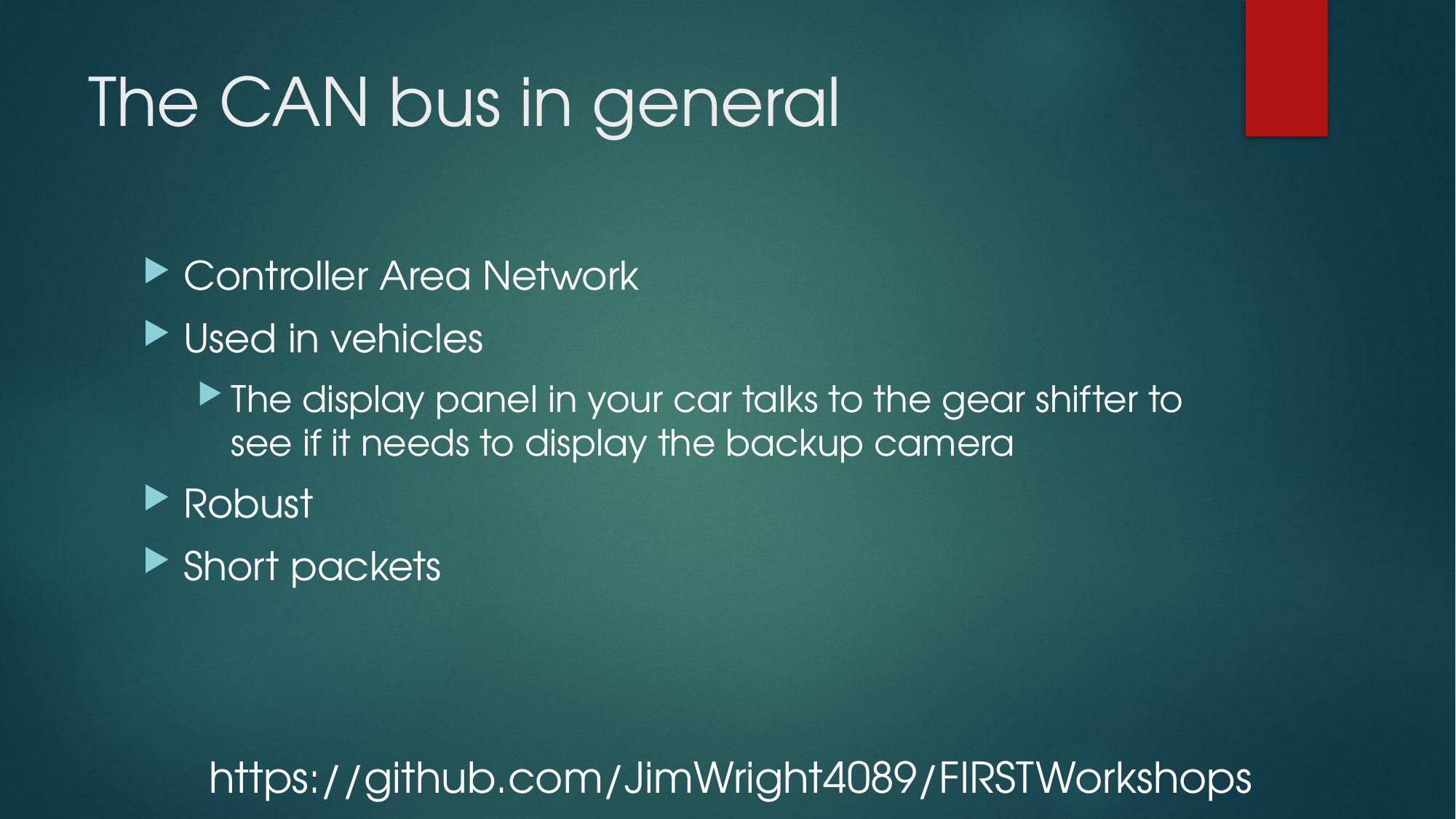

# The CAN bus in general
Controller Area Network
Used in vehicles
The display panel in your car talks to the gear shifter to see if it needs to display the backup camera
Robust
Short packets

https://github.com/JimWright4089/FIRSTWorkshops